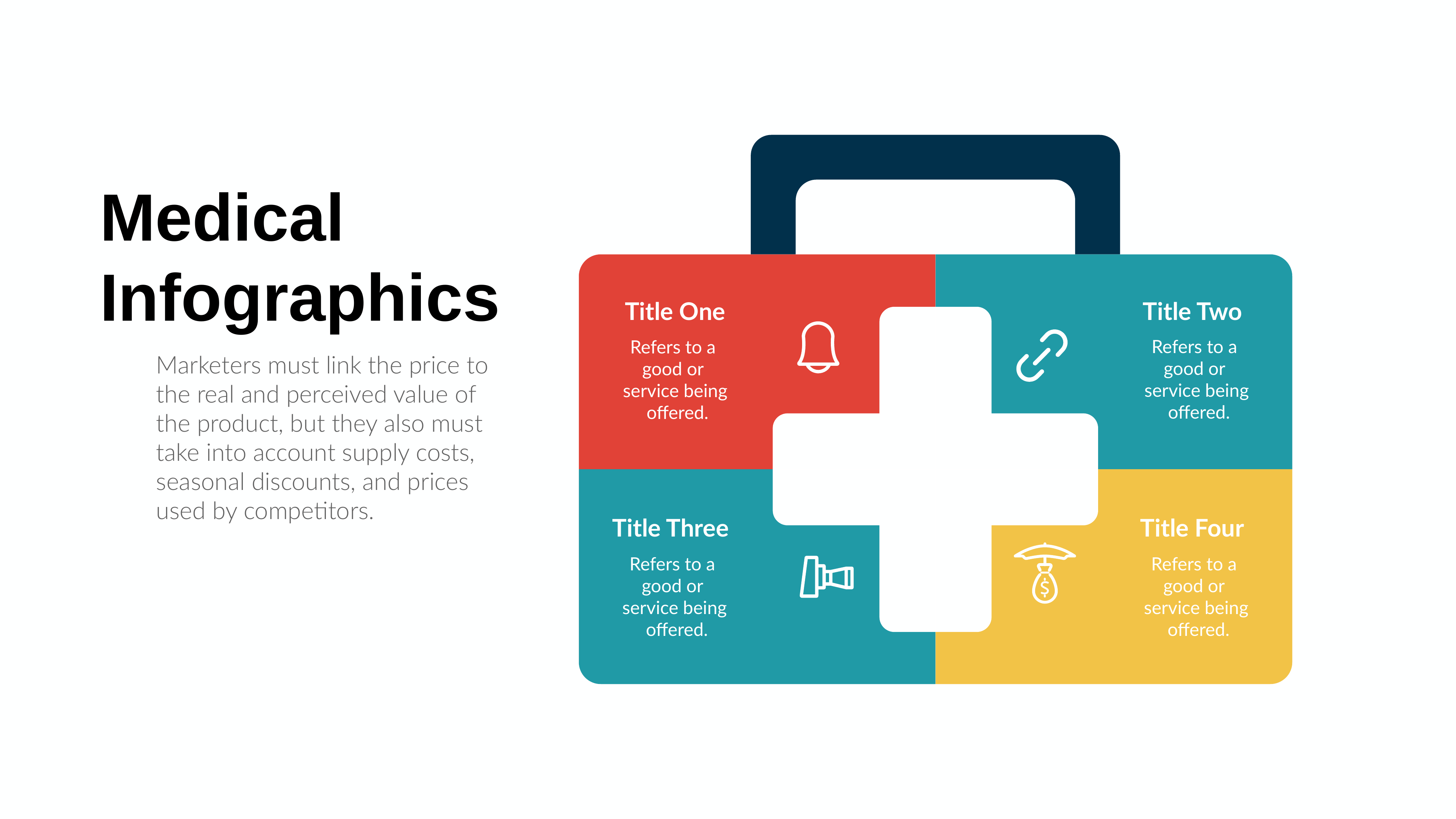

Medical
Infographics

Title One
Title Two

Refers to a
good or
service being
 offered.
Refers to a
good or
service being
 offered.
Marketers must link the price to the real and perceived value of the product, but they also must take into account supply costs, seasonal discounts, and prices used by competitors.

Title Three
Title Four

Refers to a
good or
service being
 offered.
Refers to a
good or
service being
 offered.